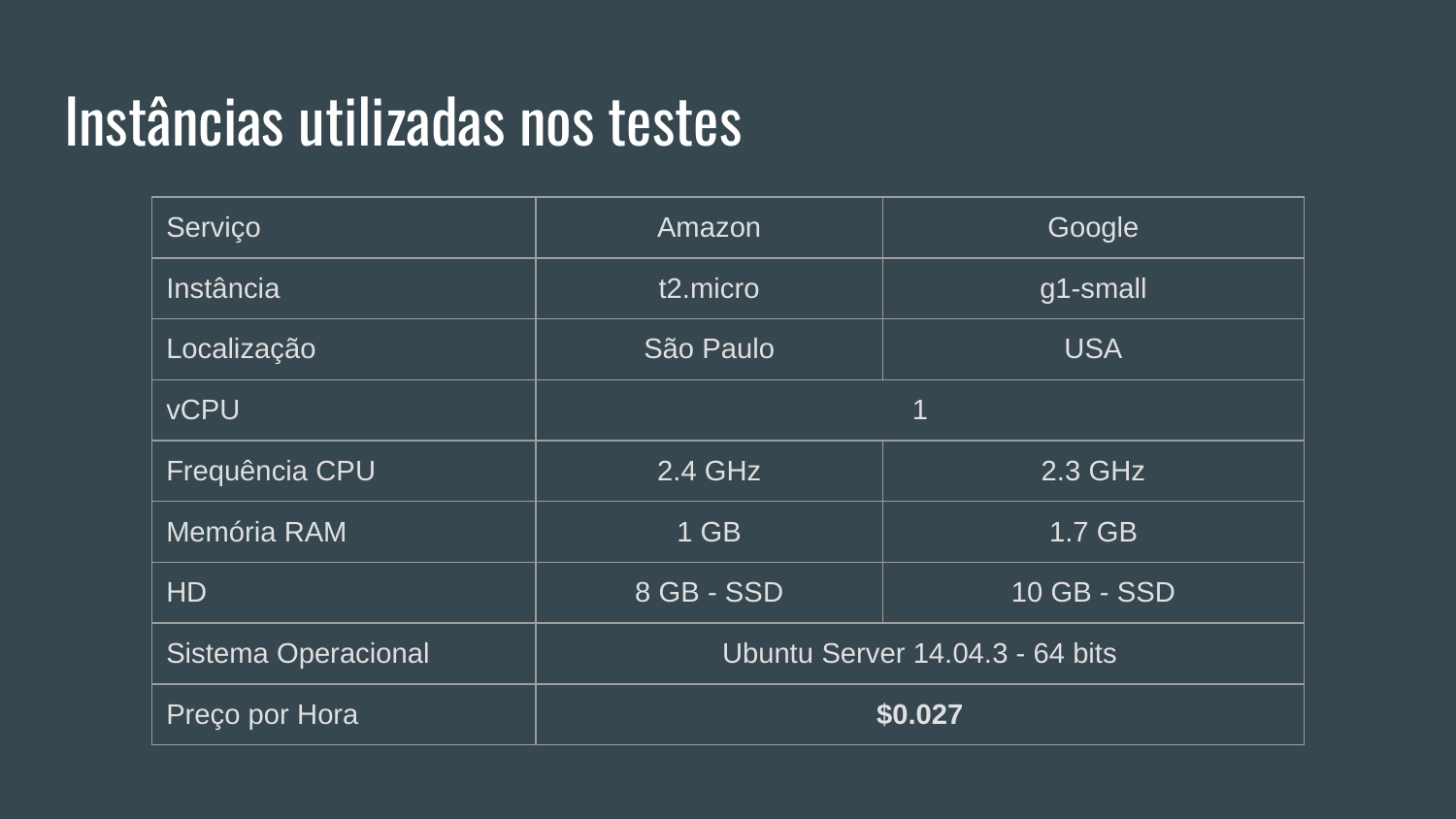

# Instâncias utilizadas nos testes
| Serviço | Amazon | Google |
| --- | --- | --- |
| Instância | t2.micro | g1-small |
| Localização | São Paulo | USA |
| vCPU | 1 |  |
| Frequência CPU | 2.4 GHz | 2.3 GHz |
| Memória RAM | 1 GB | 1.7 GB |
| HD | 8 GB - SSD | 10 GB - SSD |
| Sistema Operacional | Ubuntu Server 14.04.3 - 64 bits |  |
| Preço por Hora | $0.027 |  |